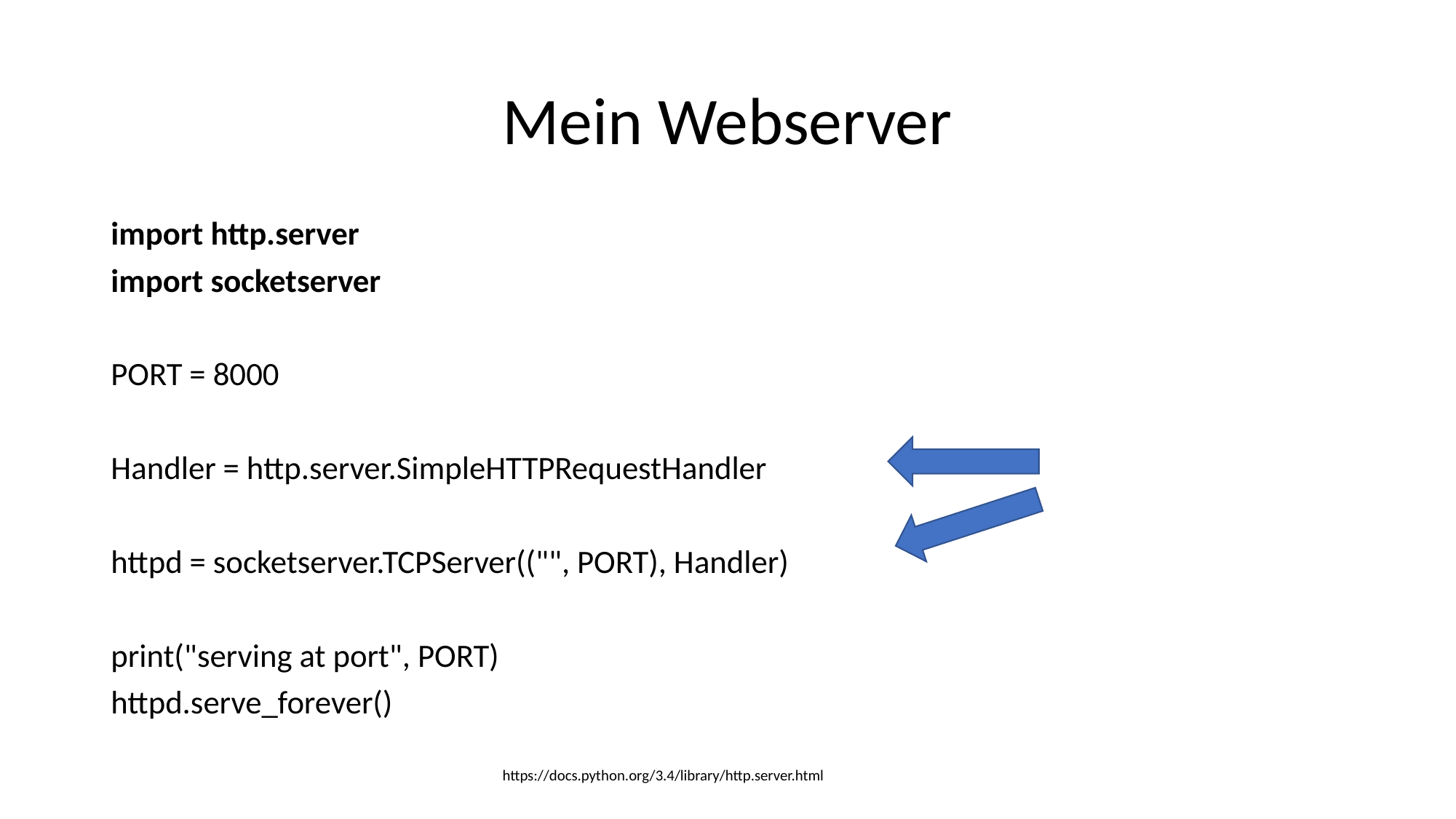

# Mein Webserver
import http.server
import socketserver

PORT = 8000

Handler = http.server.SimpleHTTPRequestHandler

httpd = socketserver.TCPServer(("", PORT), Handler)

print("serving at port", PORT)
httpd.serve_forever()

https://docs.python.org/3.4/library/http.server.html